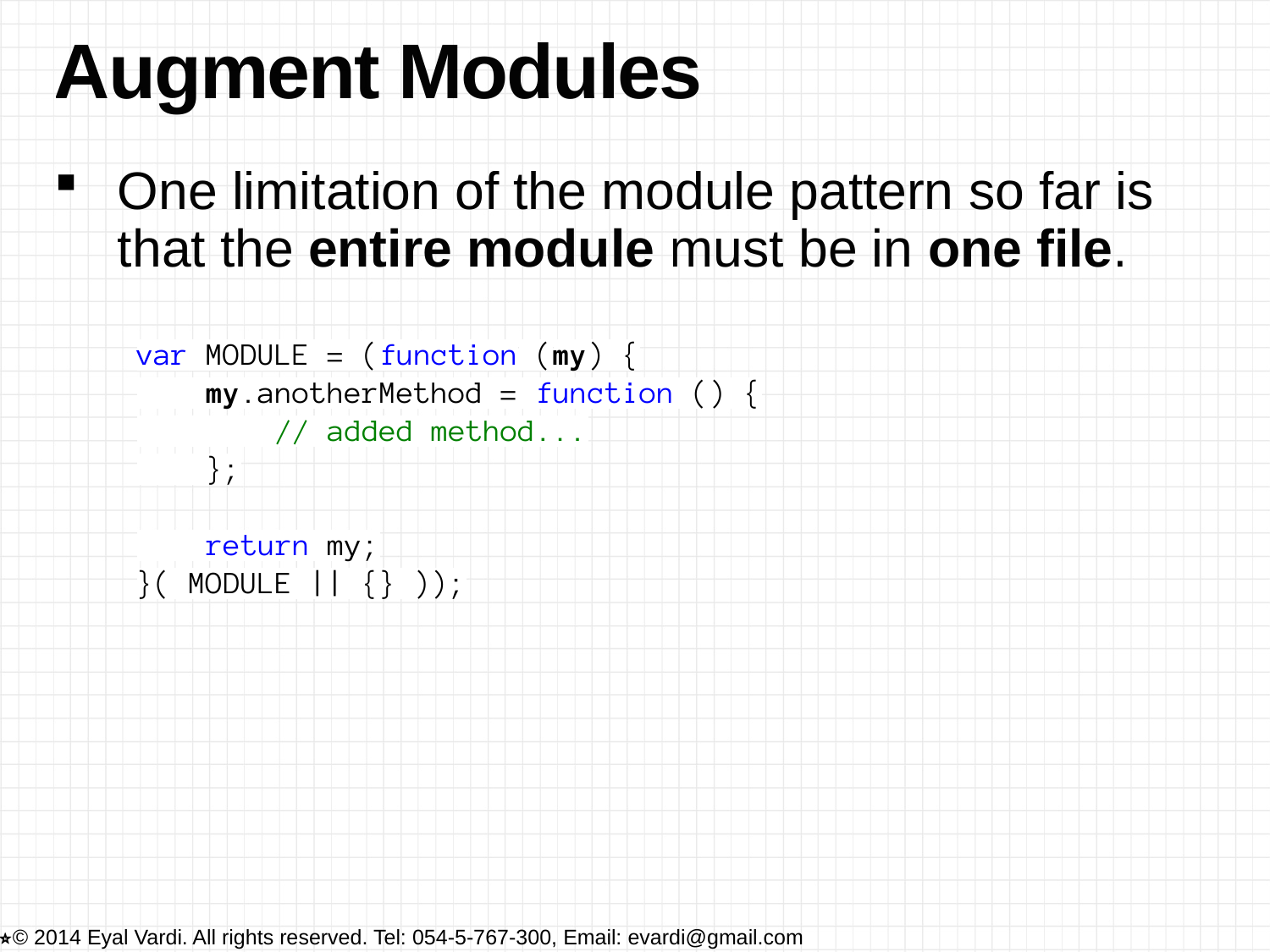

# Augment Modules
One limitation of the module pattern so far is that the entire module must be in one file.
var MODULE = (function (my) {
    my.anotherMethod = function () {
        // added method...
    };

    return my;
}( MODULE || {} ));